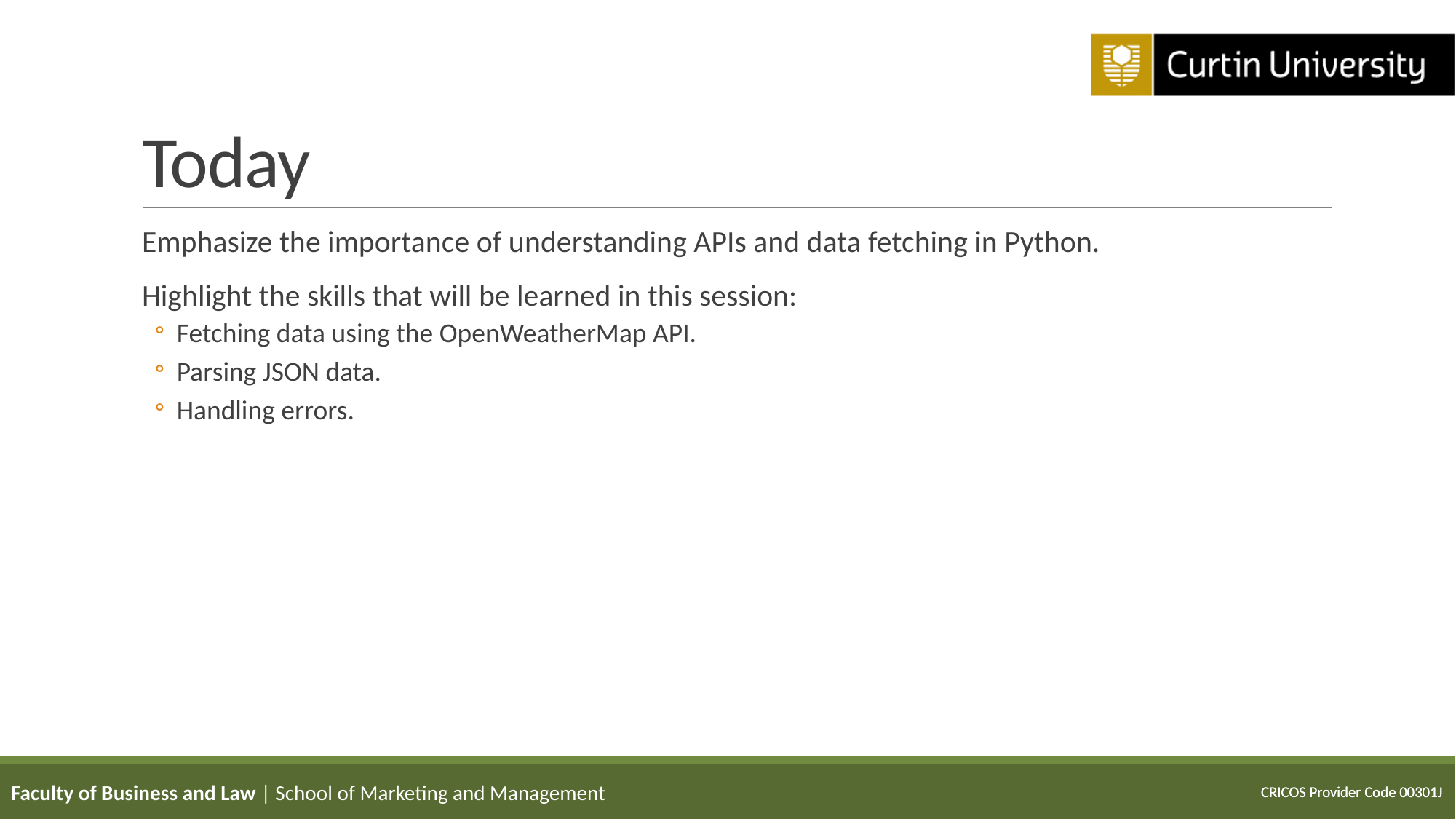

# Today
Emphasize the importance of understanding APIs and data fetching in Python.
Highlight the skills that will be learned in this session:
Fetching data using the OpenWeatherMap API.
Parsing JSON data.
Handling errors.
Faculty of Business and Law | School of Marketing and Management